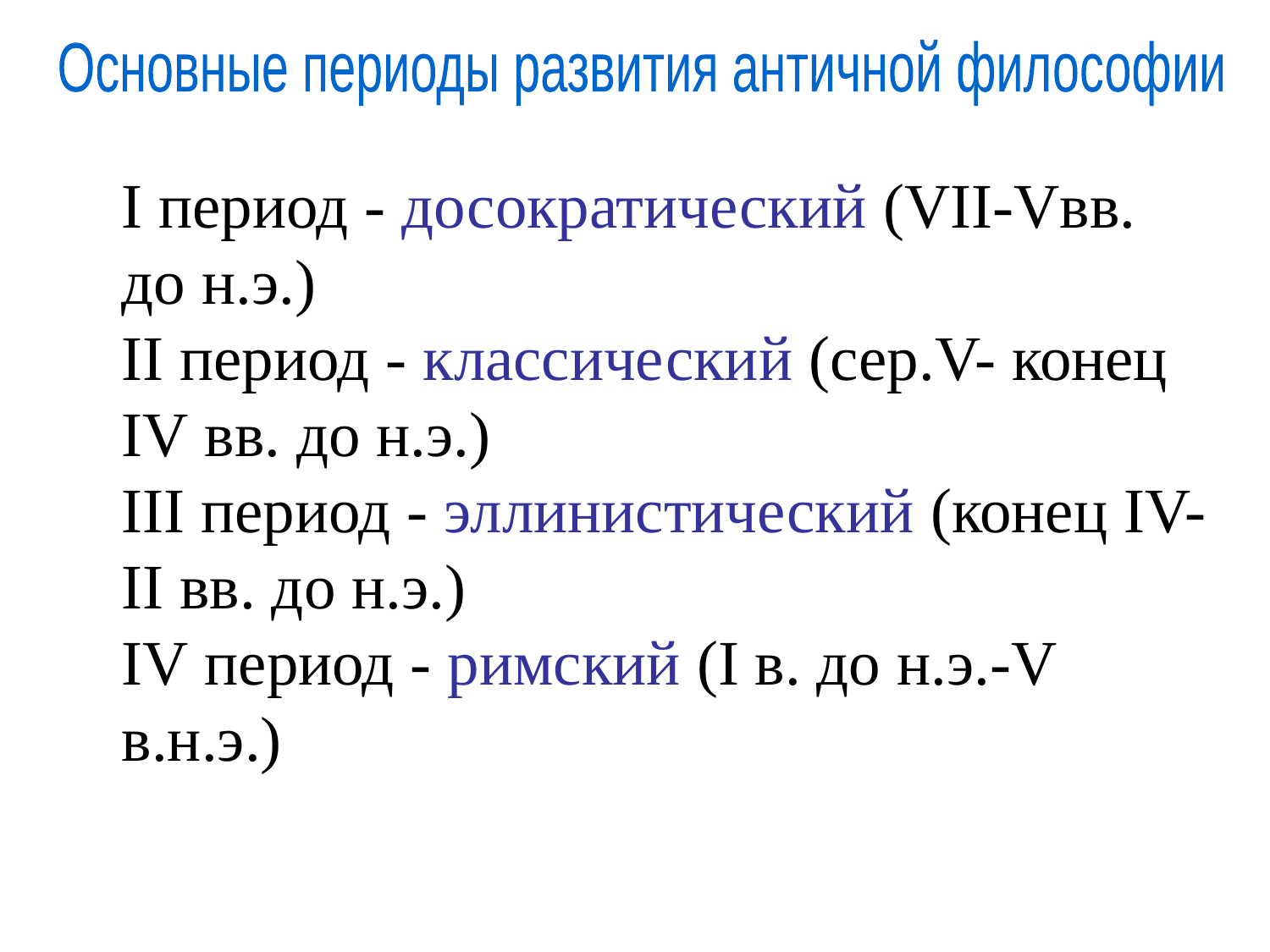

Основные периоды развития античной философии
I период - досократический (VII-Vвв. до н.э.)
II период - классический (сер.V- конец IV вв. до н.э.)
III период - эллинистический (конец IV-II вв. до н.э.)
IV период - римский (I в. до н.э.-V в.н.э.)